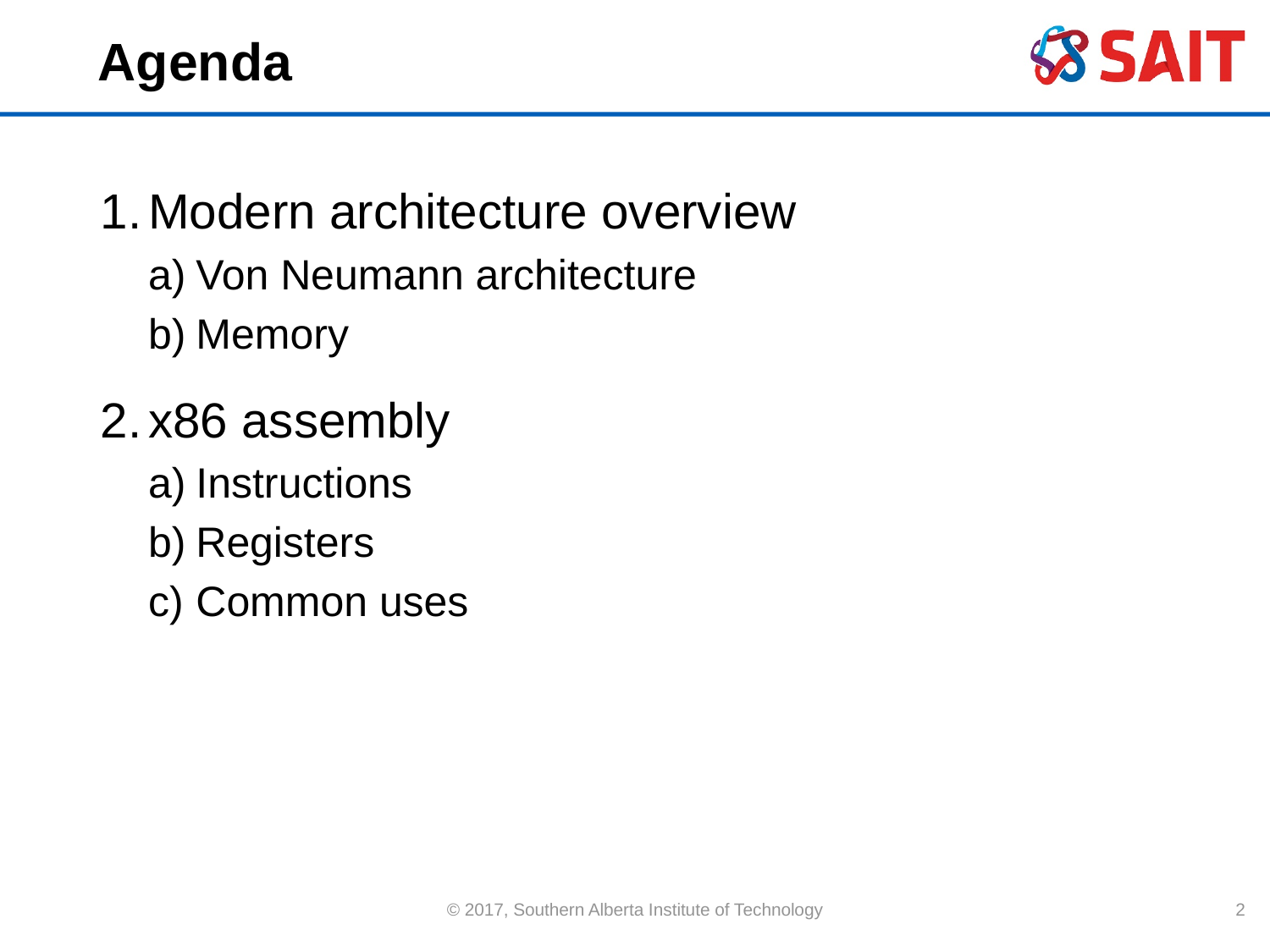

# Agenda
Modern architecture overview
Von Neumann architecture
Memory
x86 assembly
Instructions
Registers
Common uses